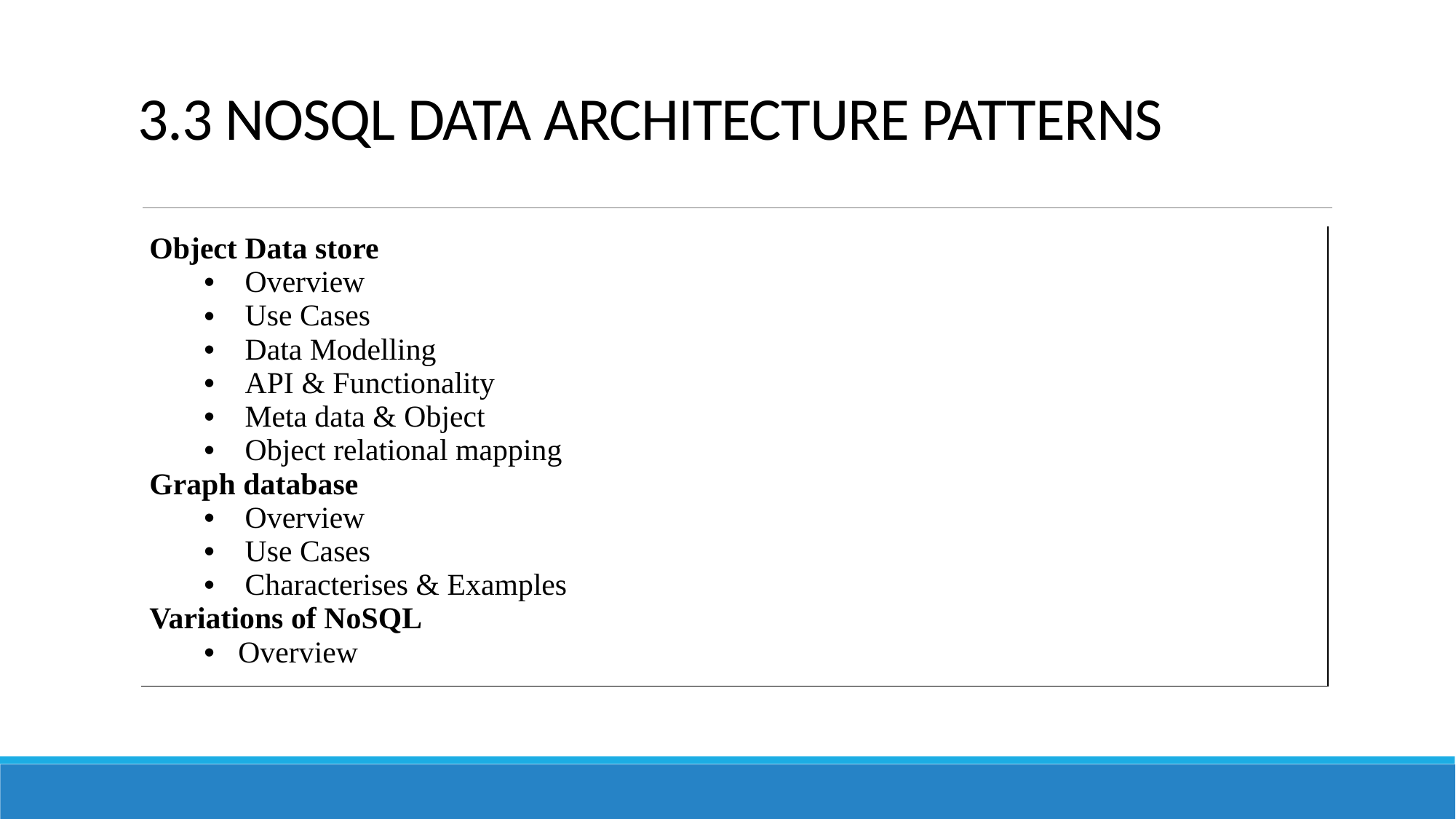

# 3.3 NOSQL DATA ARCHITECTURE PATTERNS
| Object Data store Overview Use Cases Data Modelling API & Functionality Meta data & Object Object relational mapping Graph database Overview Use Cases Characterises & Examples Variations of NoSQL Overview |
| --- |